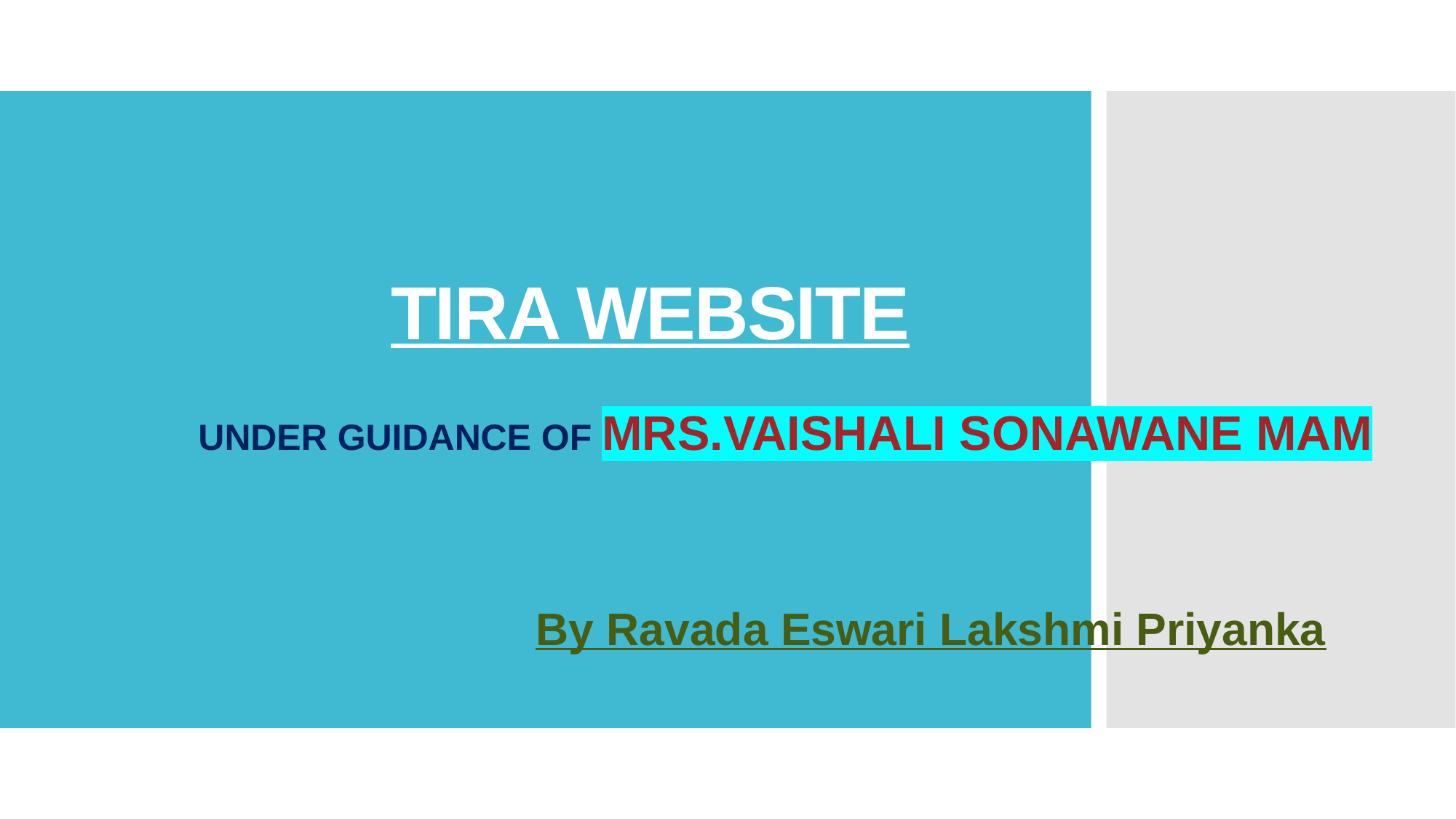

# TIRA WEBSITE
                   UNDER GUIDANCE OF MRS.VAISHALI SONAWANE MAM

By Ravada Eswari Lakshmi Priyanka